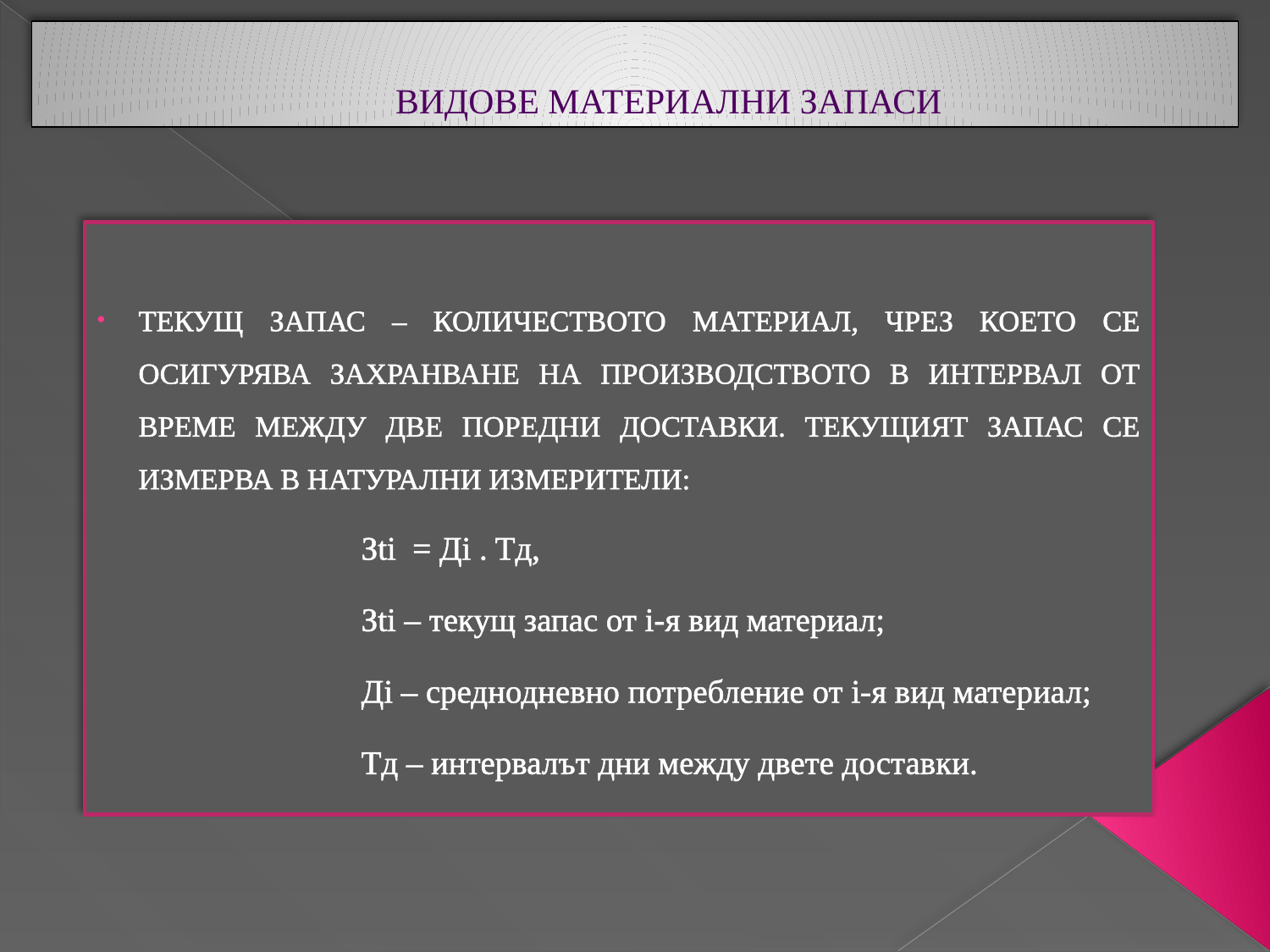

# ВИДОВЕ МАТЕРИАЛНИ ЗАПАСИ

Текущ запас – количеството материал, чрез което се осигурява захранване на производството в интервал от време между две поредни доставки. Текущият запас се измерва в натурални измерители:
Зti  = Дi . Tд,
Зti – текущ запас от i-я вид материал;
Дi – среднодневно потребление от i-я вид материал;
Тд – интервалът дни между двете доставки.